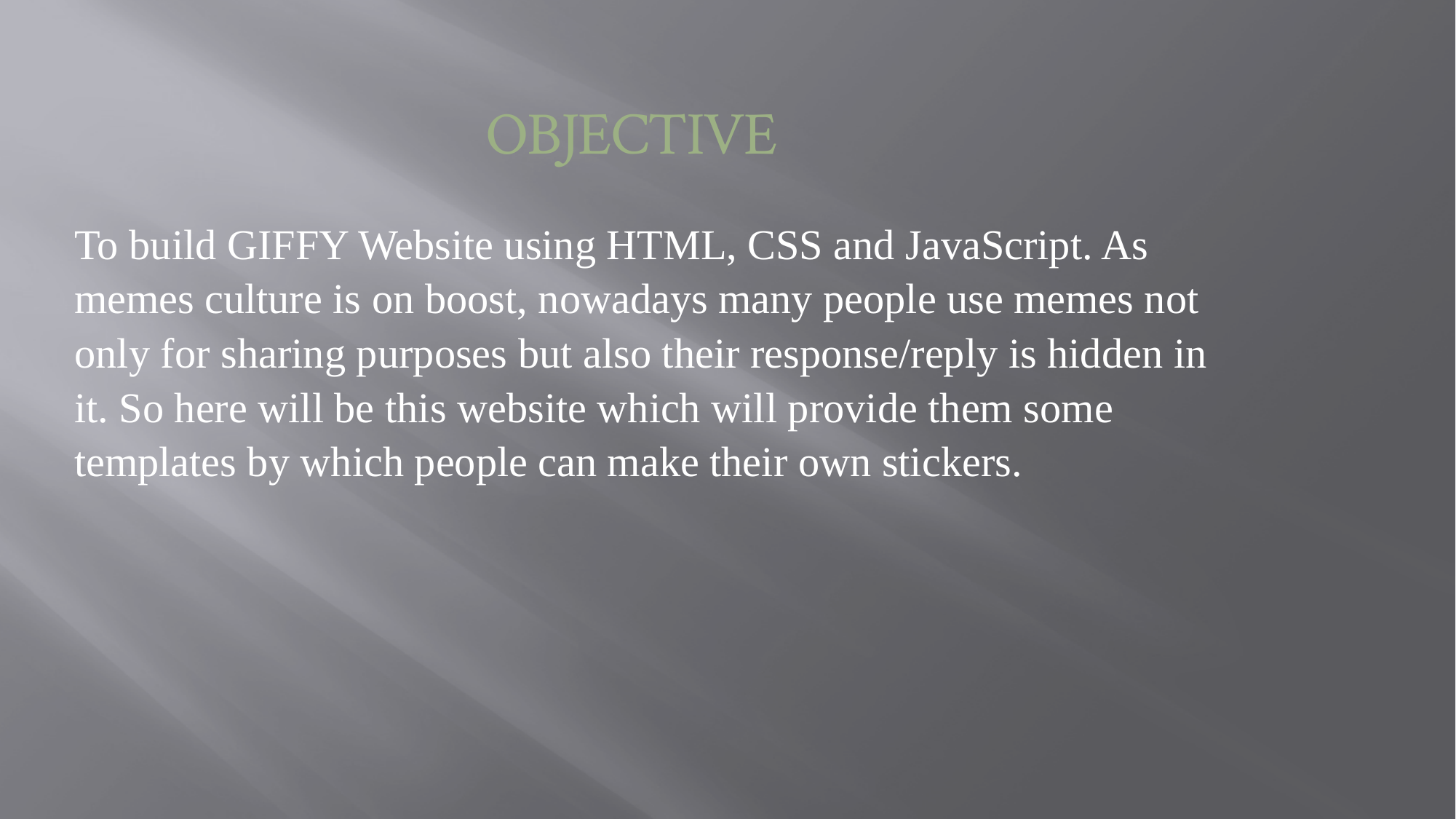

OBJECTIVE

To build GIFFY Website using HTML, CSS and JavaScript. As memes culture is on boost, nowadays many people use memes not only for sharing purposes but also their response/reply is hidden in it. So here will be this website which will provide them some templates by which people can make their own stickers.